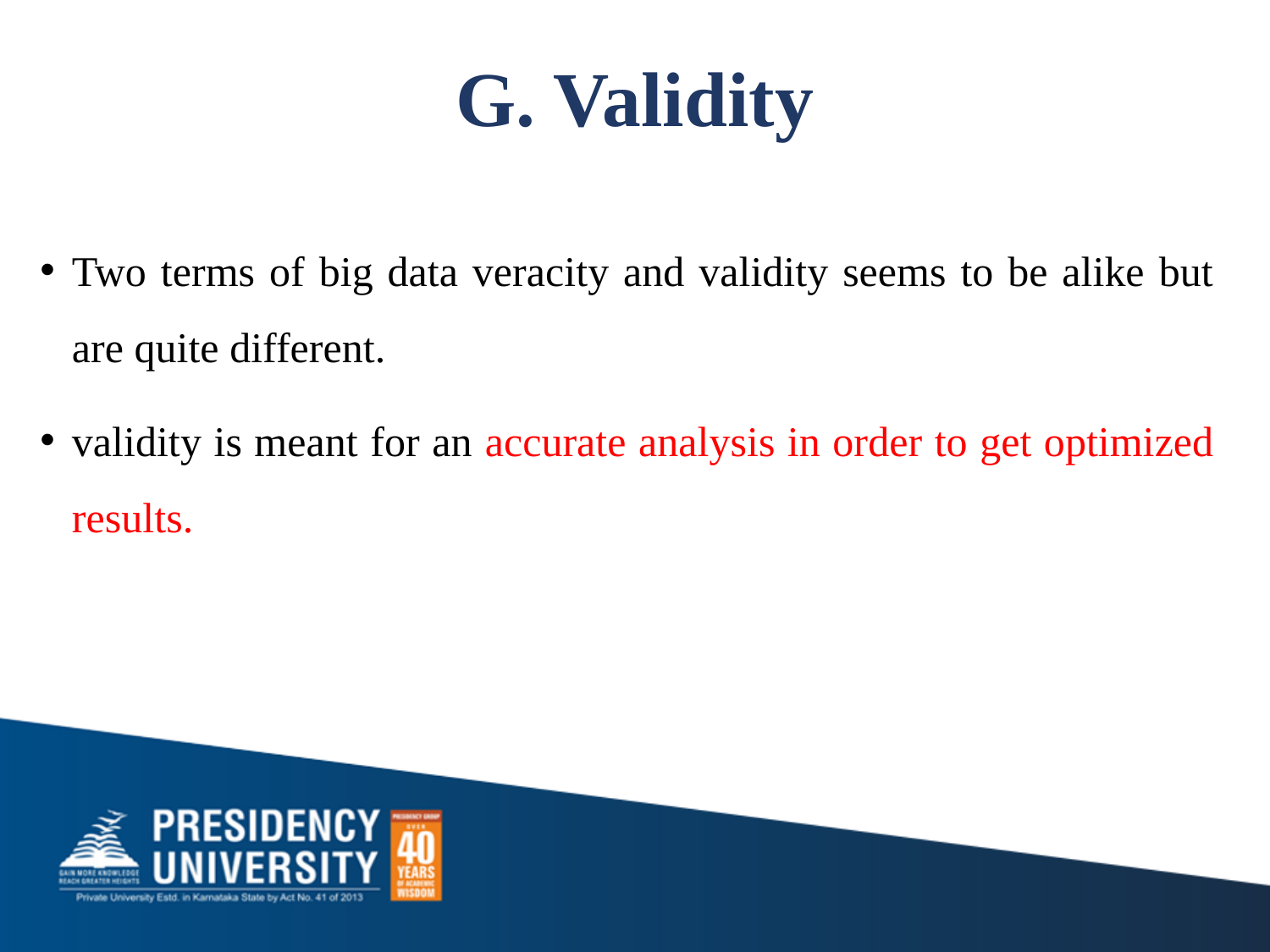

# G. Validity
Two terms of big data veracity and validity seems to be alike but are quite different.
validity is meant for an accurate analysis in order to get optimized results.